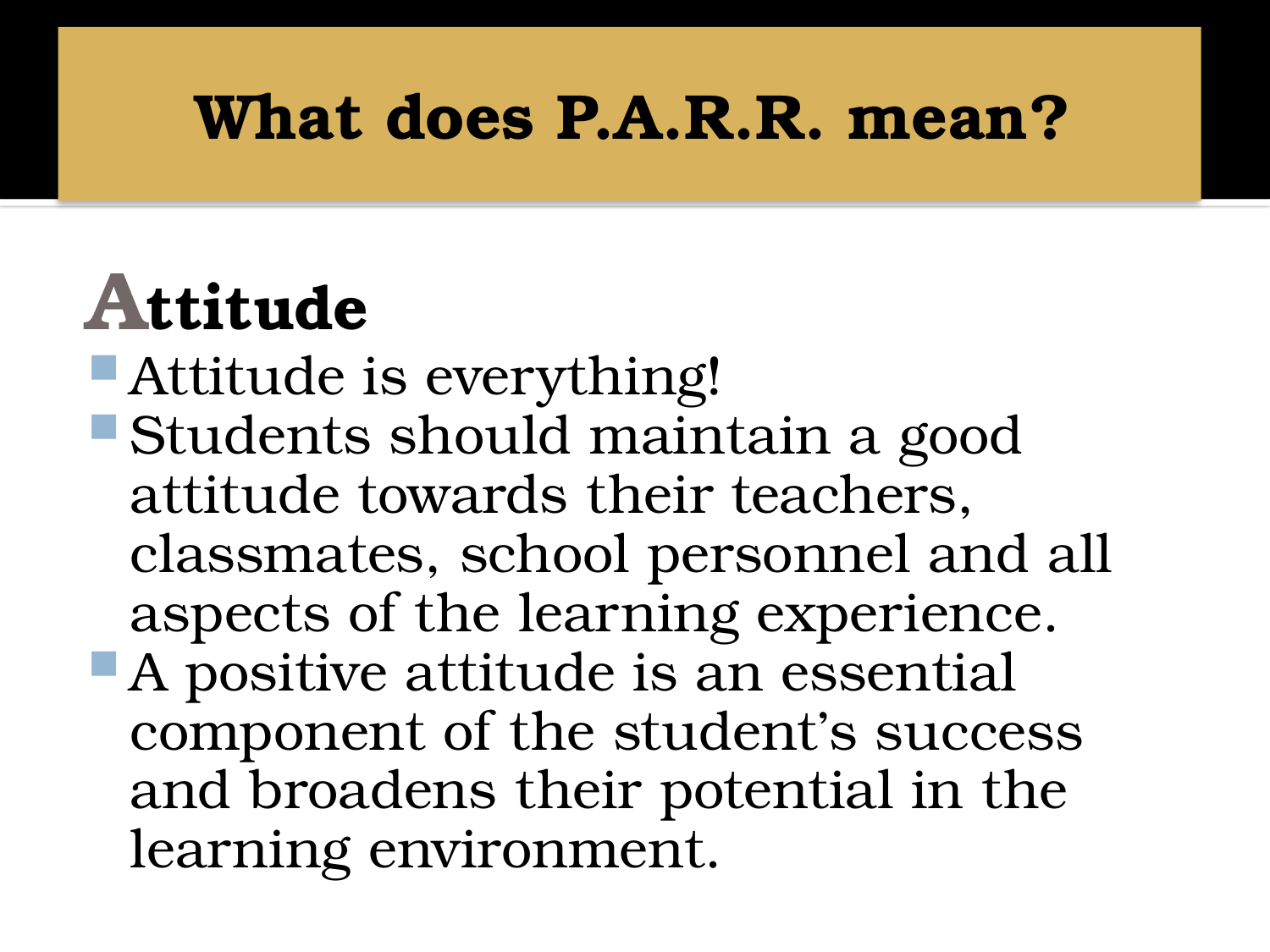

# What does P.A.R.R. mean?
Attitude
Attitude is everything!
Students should maintain a good attitude towards their teachers, classmates, school personnel and all aspects of the learning experience.
A positive attitude is an essential component of the student’s success and broadens their potential in the learning environment.